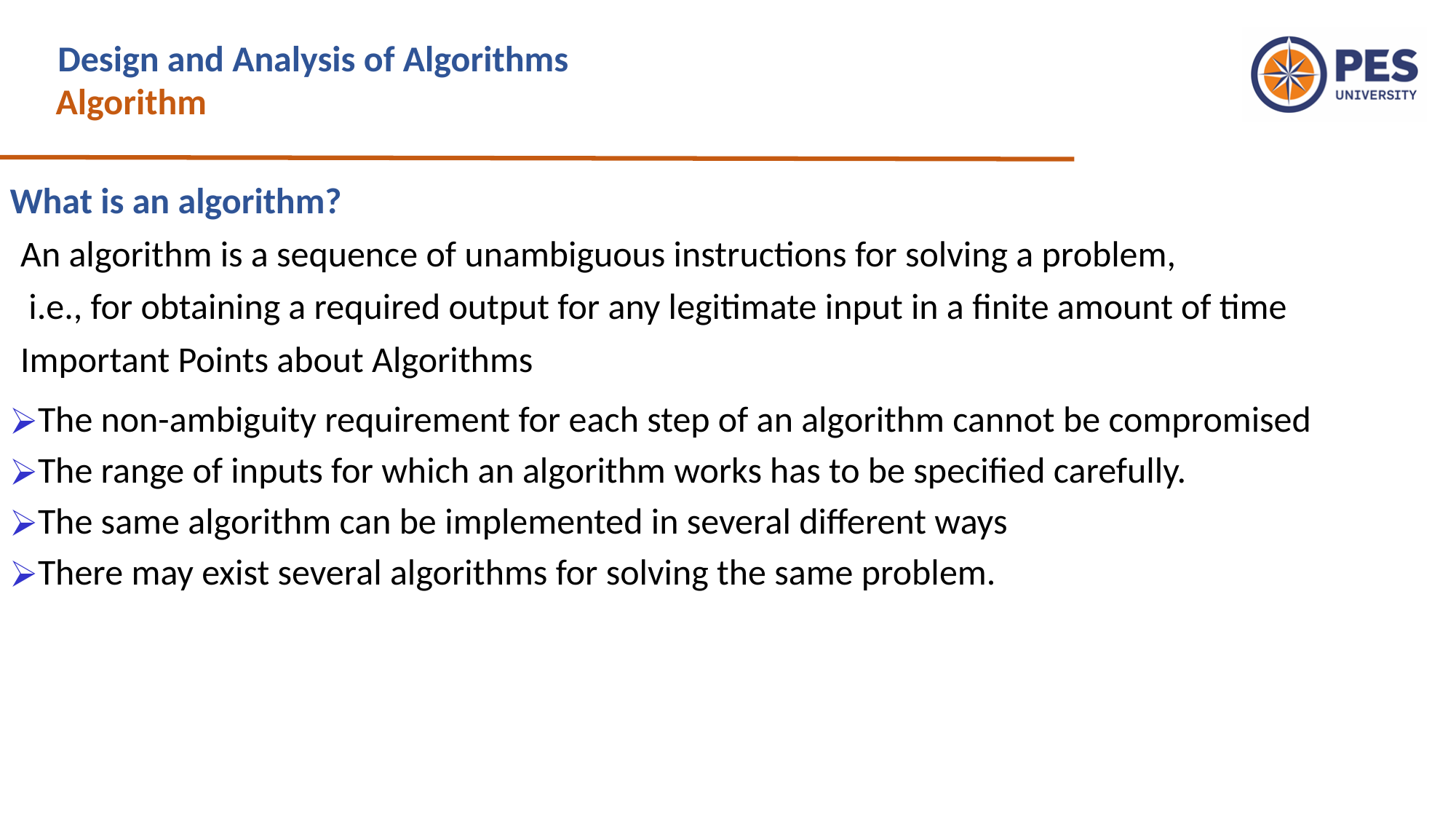

Design and Analysis of Algorithms
 Algorithm
What is an algorithm?
An algorithm is a sequence of unambiguous instructions for solving a problem,
 i.e., for obtaining a required output for any legitimate input in a finite amount of time
Important Points about Algorithms
The non-ambiguity requirement for each step of an algorithm cannot be compromised
The range of inputs for which an algorithm works has to be specified carefully.
The same algorithm can be implemented in several different ways
There may exist several algorithms for solving the same problem.